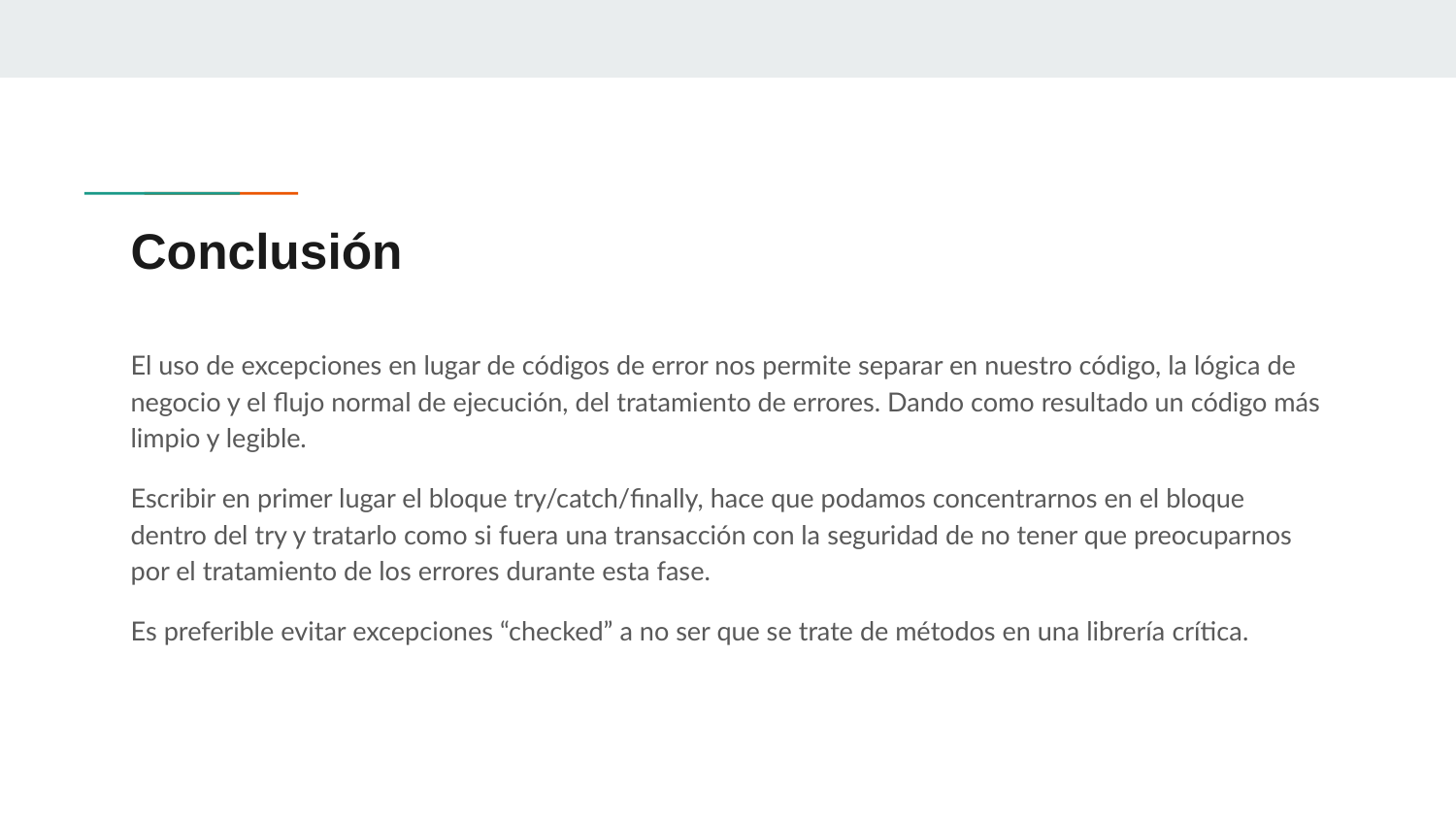

# Conclusión
El uso de excepciones en lugar de códigos de error nos permite separar en nuestro código, la lógica de negocio y el flujo normal de ejecución, del tratamiento de errores. Dando como resultado un código más limpio y legible.
Escribir en primer lugar el bloque try/catch/finally, hace que podamos concentrarnos en el bloque dentro del try y tratarlo como si fuera una transacción con la seguridad de no tener que preocuparnos por el tratamiento de los errores durante esta fase.
Es preferible evitar excepciones “checked” a no ser que se trate de métodos en una librería crítica.